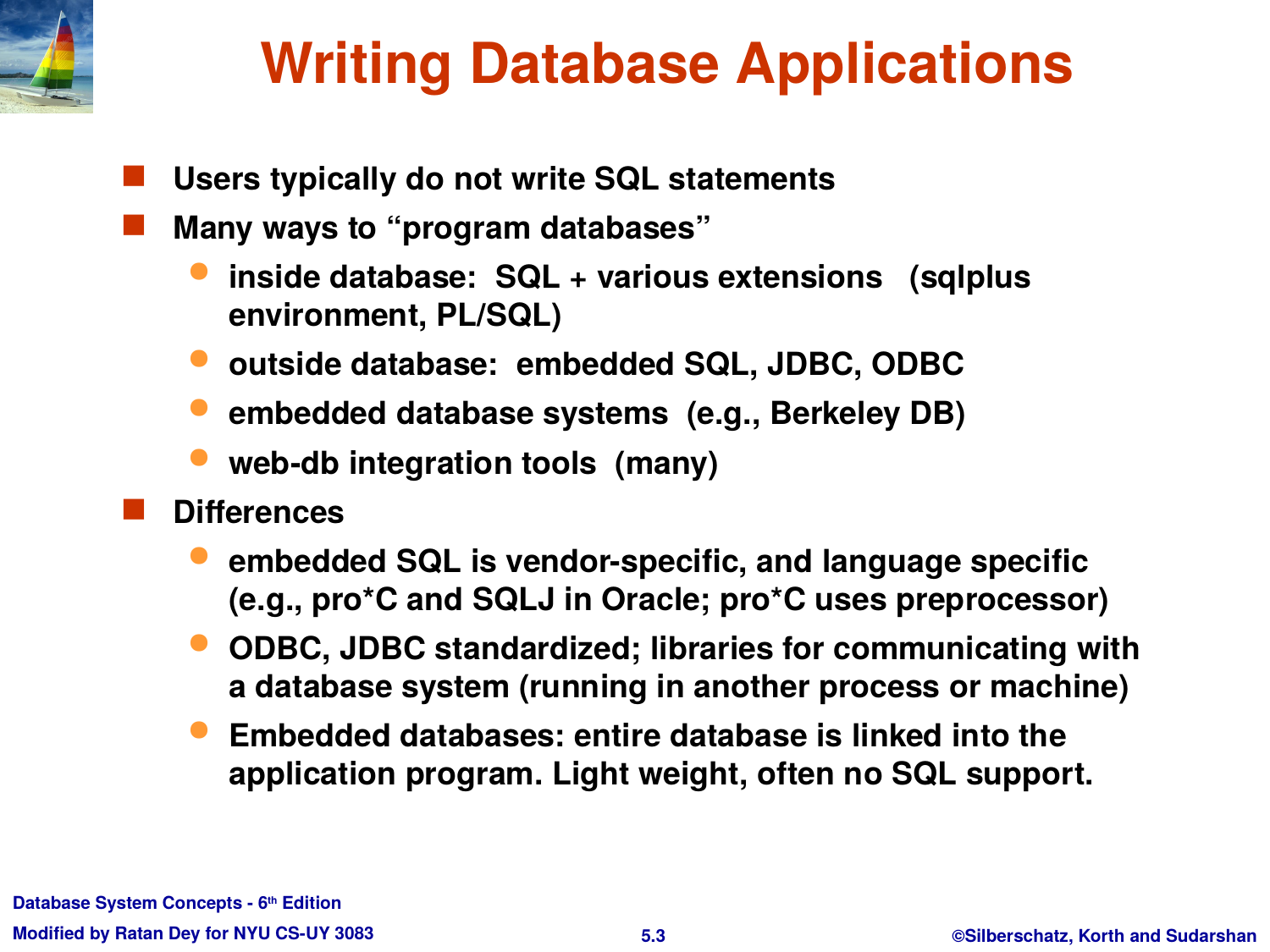

# Writing Database Applications
Users typically do not write SQL statements
Many ways to “program databases”
inside database:  SQL + various extensions   (sqlplus environment, PL/SQL)
outside database:  embedded SQL, JDBC, ODBC
embedded database systems  (e.g., Berkeley DB)
web-db integration tools  (many)
Differences
embedded SQL is vendor-specific, and language specific  (e.g., pro*C and SQLJ in Oracle; pro*C uses preprocessor)
ODBC, JDBC standardized; libraries for communicating with a database system (running in another process or machine)
Embedded databases: entire database is linked into the application program. Light weight, often no SQL support.